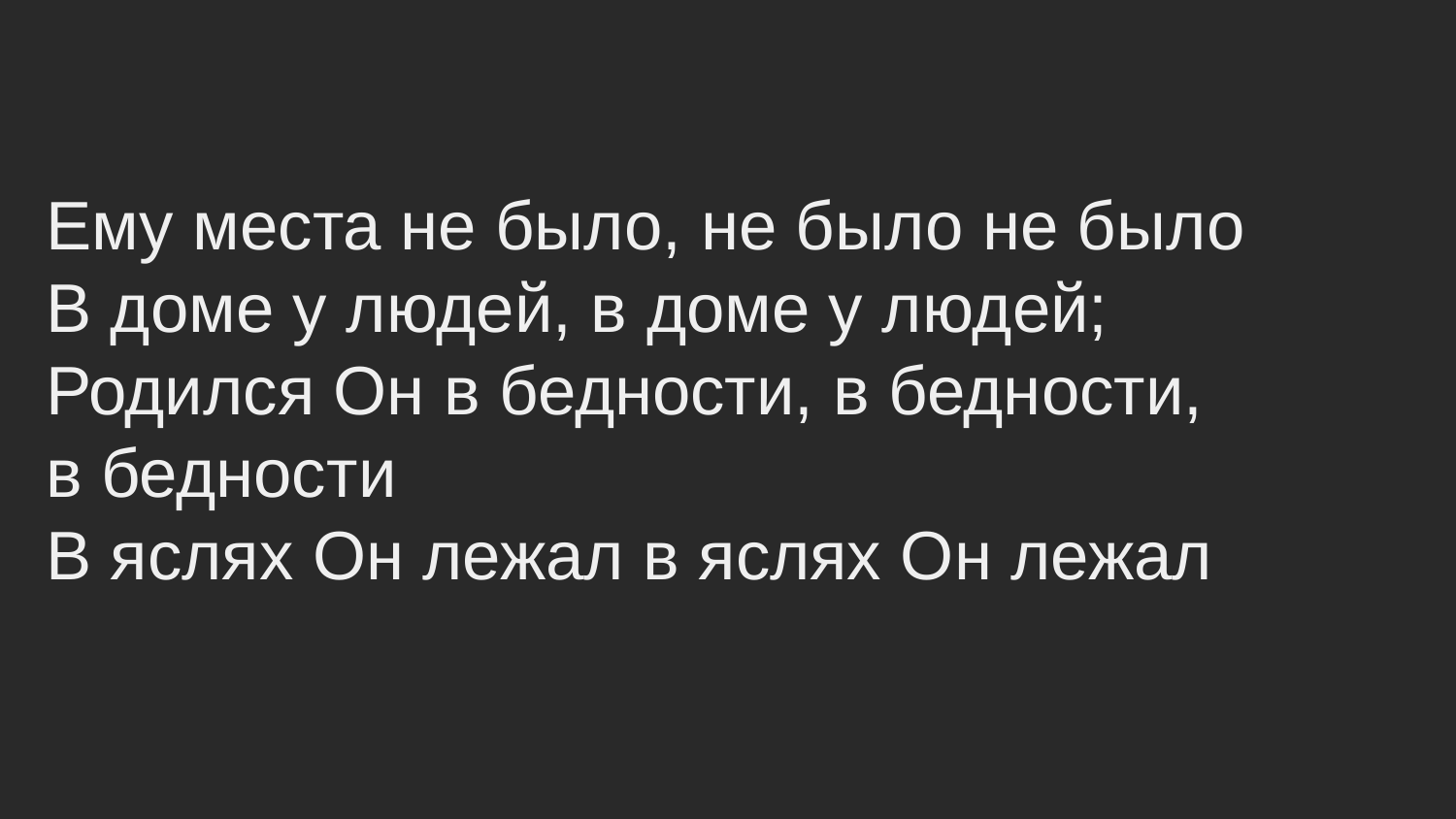

Ему места не было, не было не было
В доме у людей, в доме у людей;
Родился Он в бедности, в бедности,
в бедности
В яслях Он лежал в яслях Он лежал